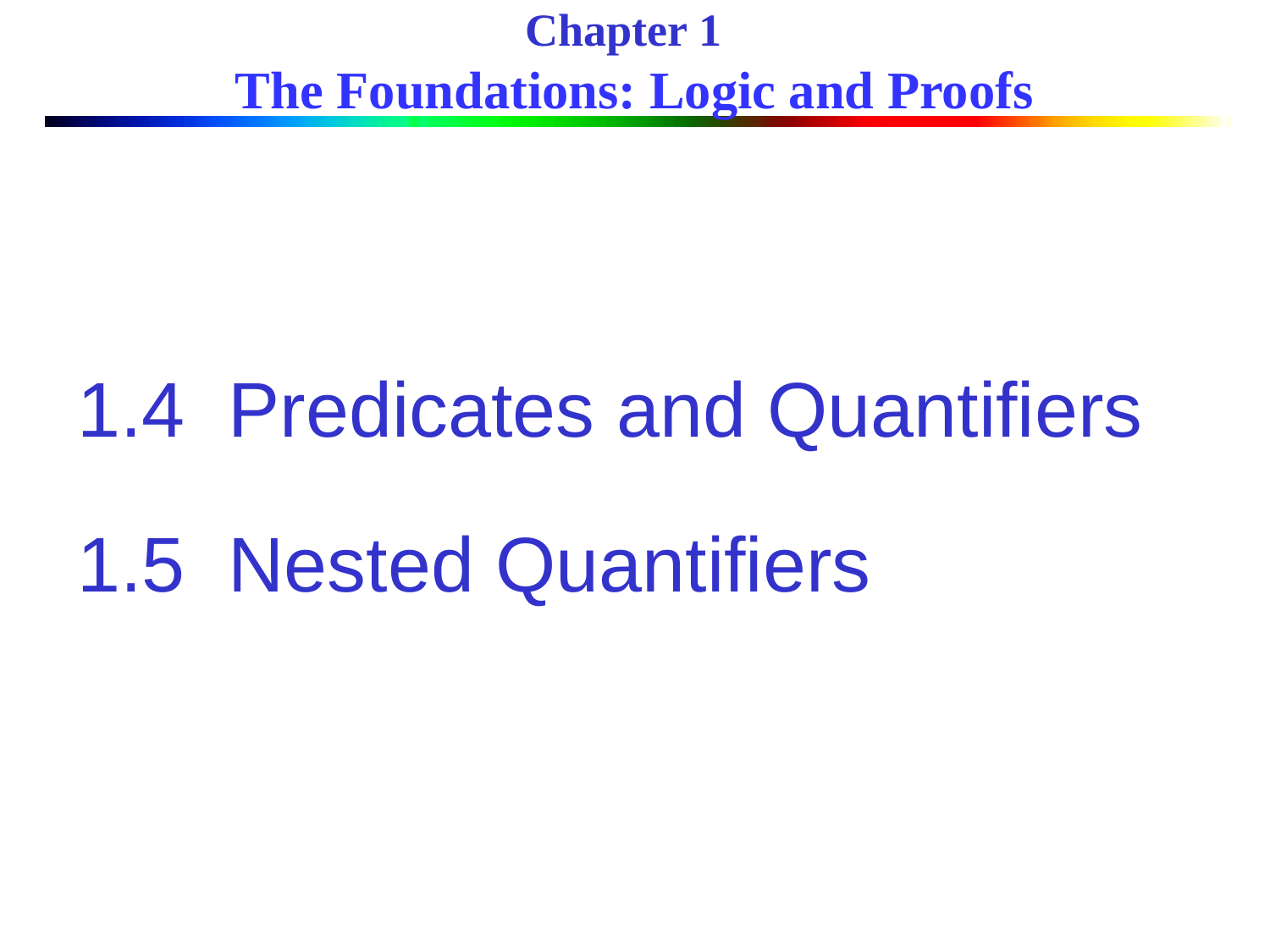

# Chapter 1 The Foundations: Logic and Proofs
1.4  Predicates and Quantifiers
1.5  Nested Quantifiers